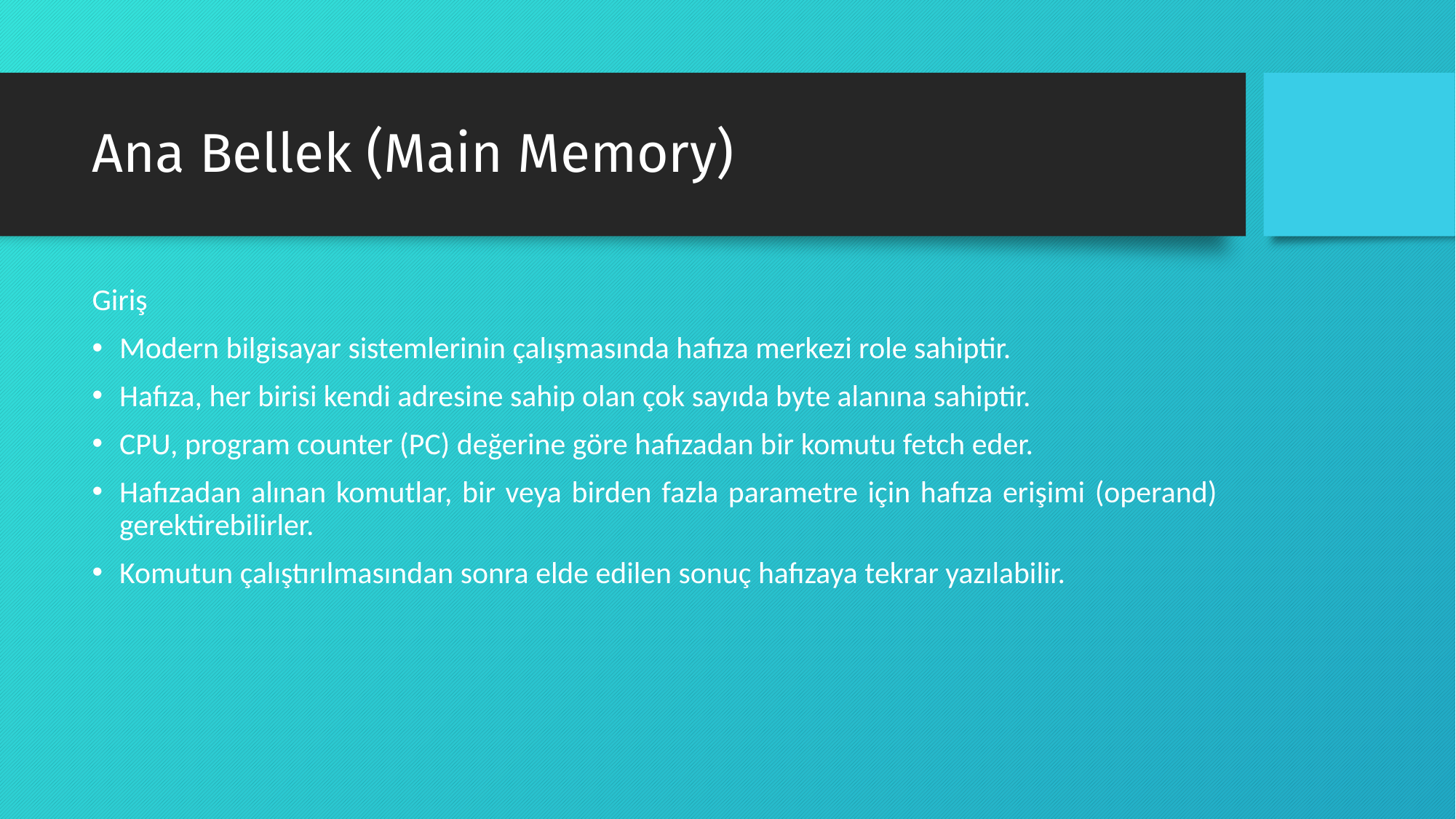

# Ana Bellek (Main Memory)
Giriş
Modern bilgisayar sistemlerinin çalışmasında hafıza merkezi role sahiptir.
Hafıza, her birisi kendi adresine sahip olan çok sayıda byte alanına sahiptir.
CPU, program counter (PC) değerine göre hafızadan bir komutu fetch eder.
Hafızadan alınan komutlar, bir veya birden fazla parametre için hafıza erişimi (operand) gerektirebilirler.
Komutun çalıştırılmasından sonra elde edilen sonuç hafızaya tekrar yazılabilir.